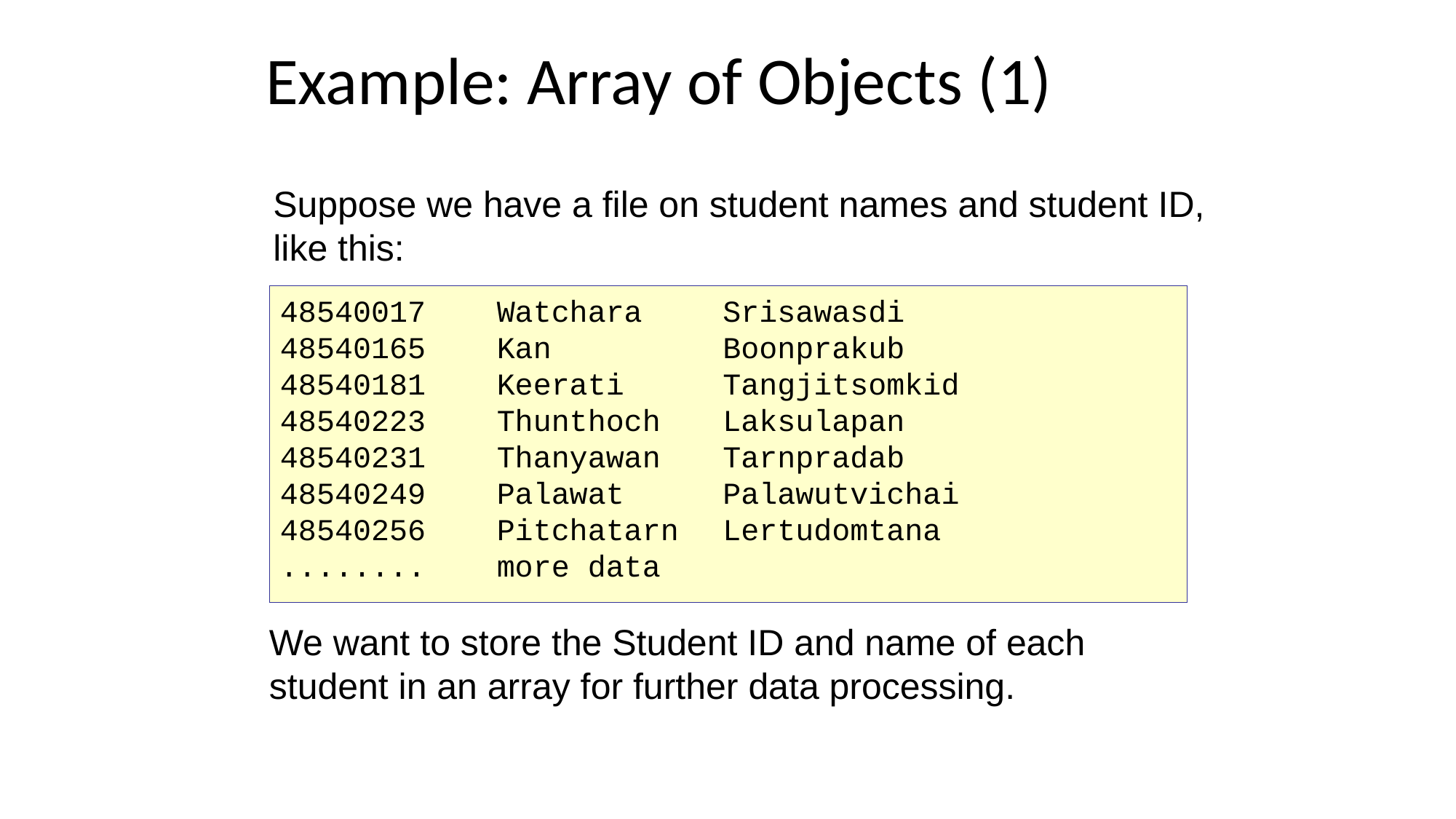

Example: Array of Objects (1)
Suppose we have a file on student names and student ID, like this:
48540017	Watchara	Srisawasdi
48540165	Kan 	Boonprakub
48540181	Keerati	Tangjitsomkid
48540223	Thunthoch	Laksulapan
48540231	Thanyawan	Tarnpradab
48540249	Palawat	Palawutvichai
48540256	Pitchatarn	Lertudomtana
........	more data

We want to store the Student ID and name of each student in an array for further data processing.